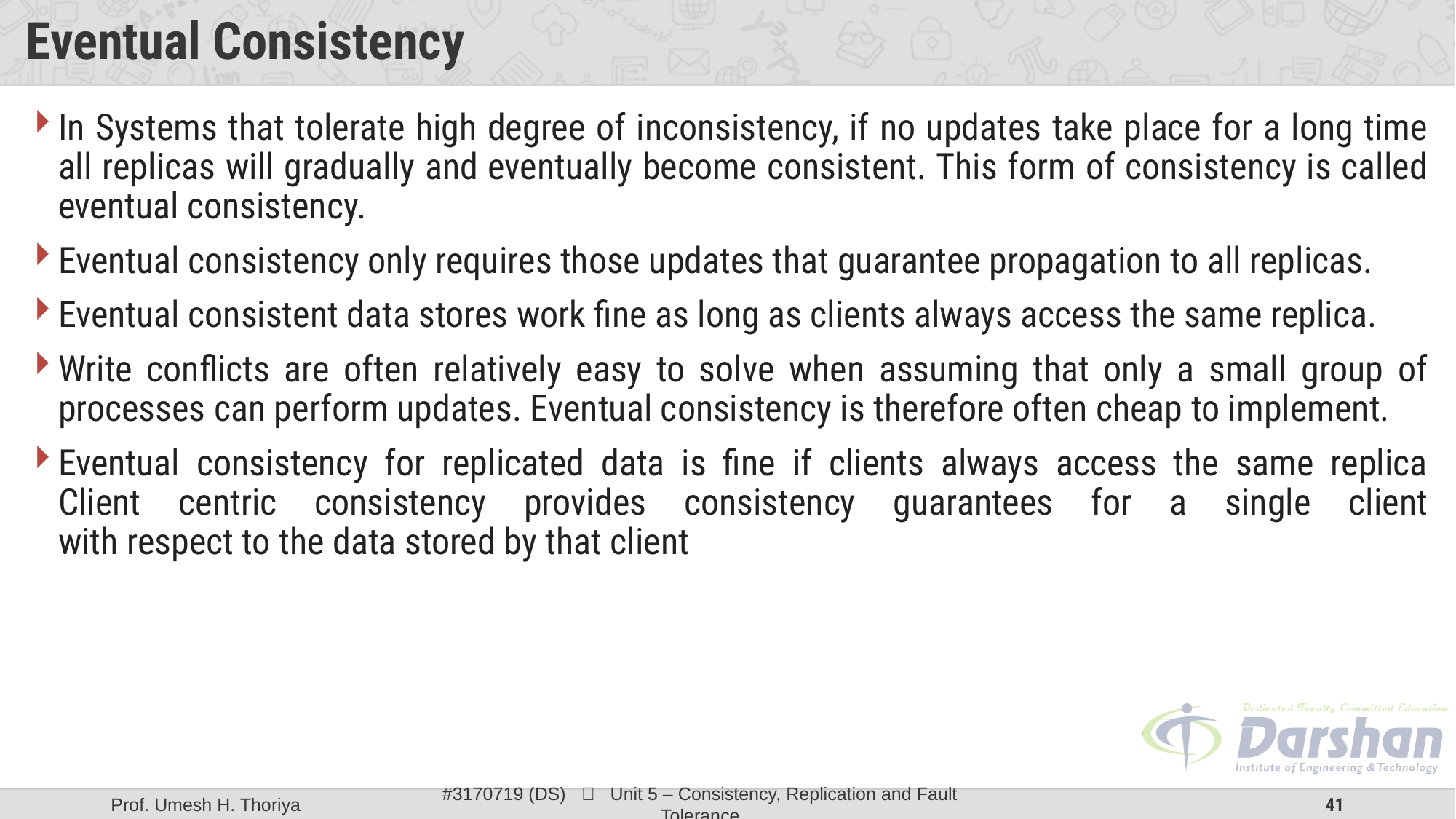

# Eventual Consistency
In Systems that tolerate high degree of inconsistency, if no updates take place for a long time all replicas will gradually and eventually become consistent. This form of consistency is called eventual consistency.
Eventual consistency only requires those updates that guarantee propagation to all replicas.
Eventual consistent data stores work fine as long as clients always access the same replica.
Write conflicts are often relatively easy to solve when assuming that only a small group of processes can perform updates. Eventual consistency is therefore often cheap to implement.
Eventual consistency for replicated data is fine if clients always access the same replica
Client centric consistency provides consistency guarantees for a single client
with respect to the data stored by that client